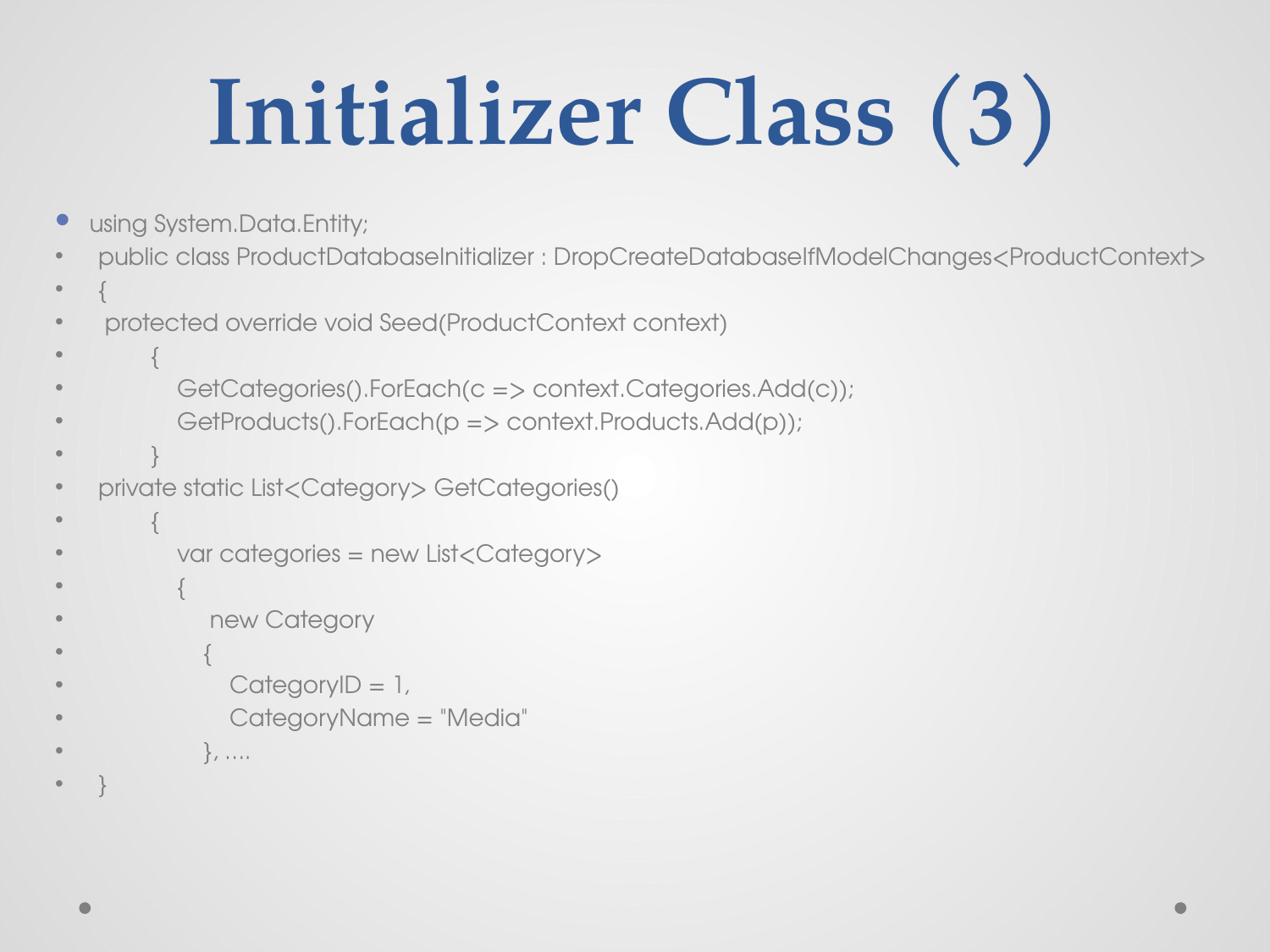

# Initializer Class (3)

using System.Data.Entity;
public class ProductDatabaseInitializer : DropCreateDatabaseIfModelChanges<ProductContext>
{
 protected override void Seed(ProductContext context)
        {
            GetCategories().ForEach(c => context.Categories.Add(c));
            GetProducts().ForEach(p => context.Products.Add(p));
        }
private static List<Category> GetCategories()
        {
            var categories = new List<Category>
            {
                 new Category
                {
                    CategoryID = 1,
                    CategoryName = "Media"
                }, ….
}